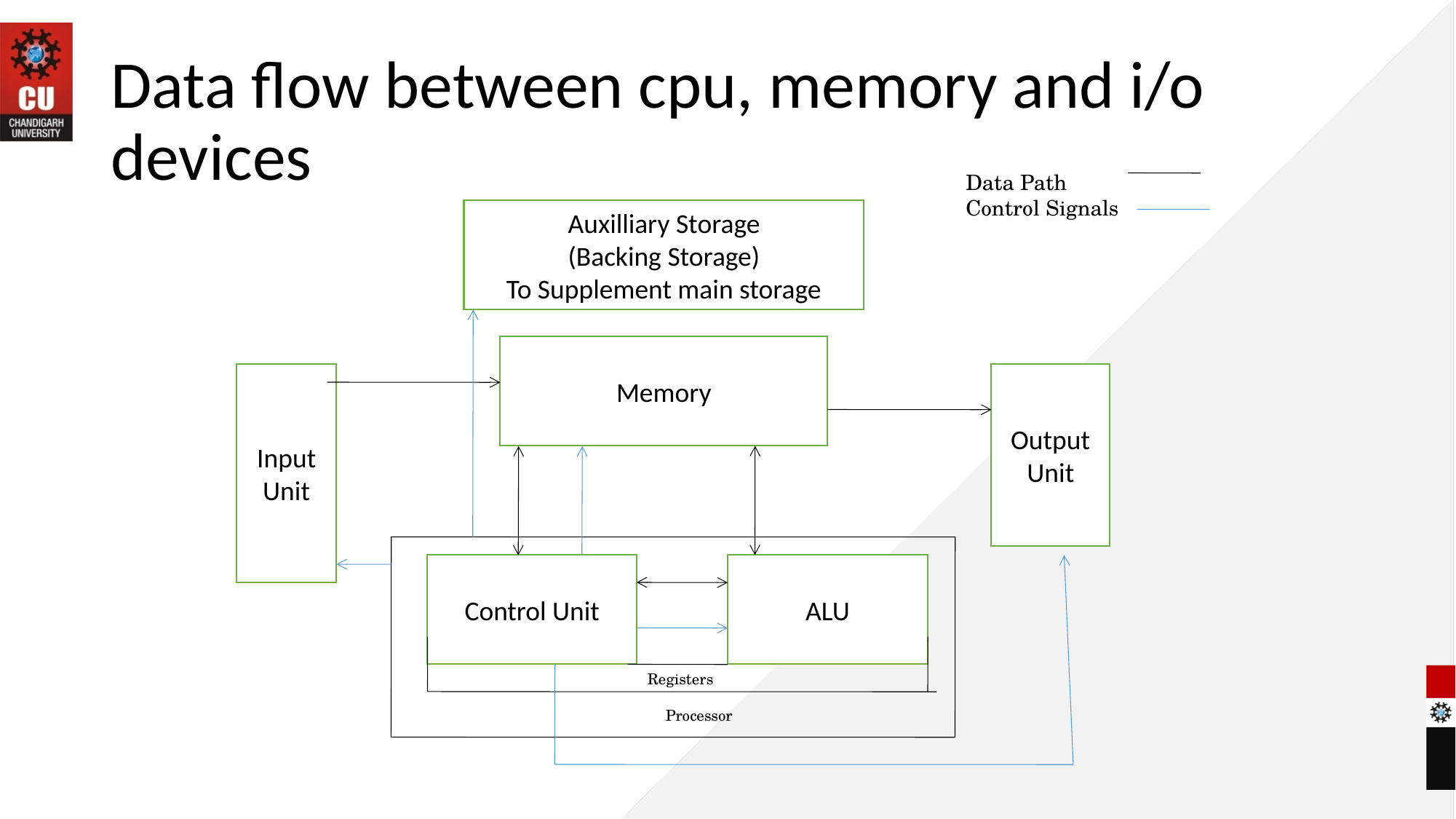

# Data flow between cpu, memory and i/o devices
Data Path
Control Signals
Auxilliary Storage
(Backing Storage)
To Supplement main storage
Memory
Input Unit
Output Unit
Control Unit
ALU
Registers
Processor